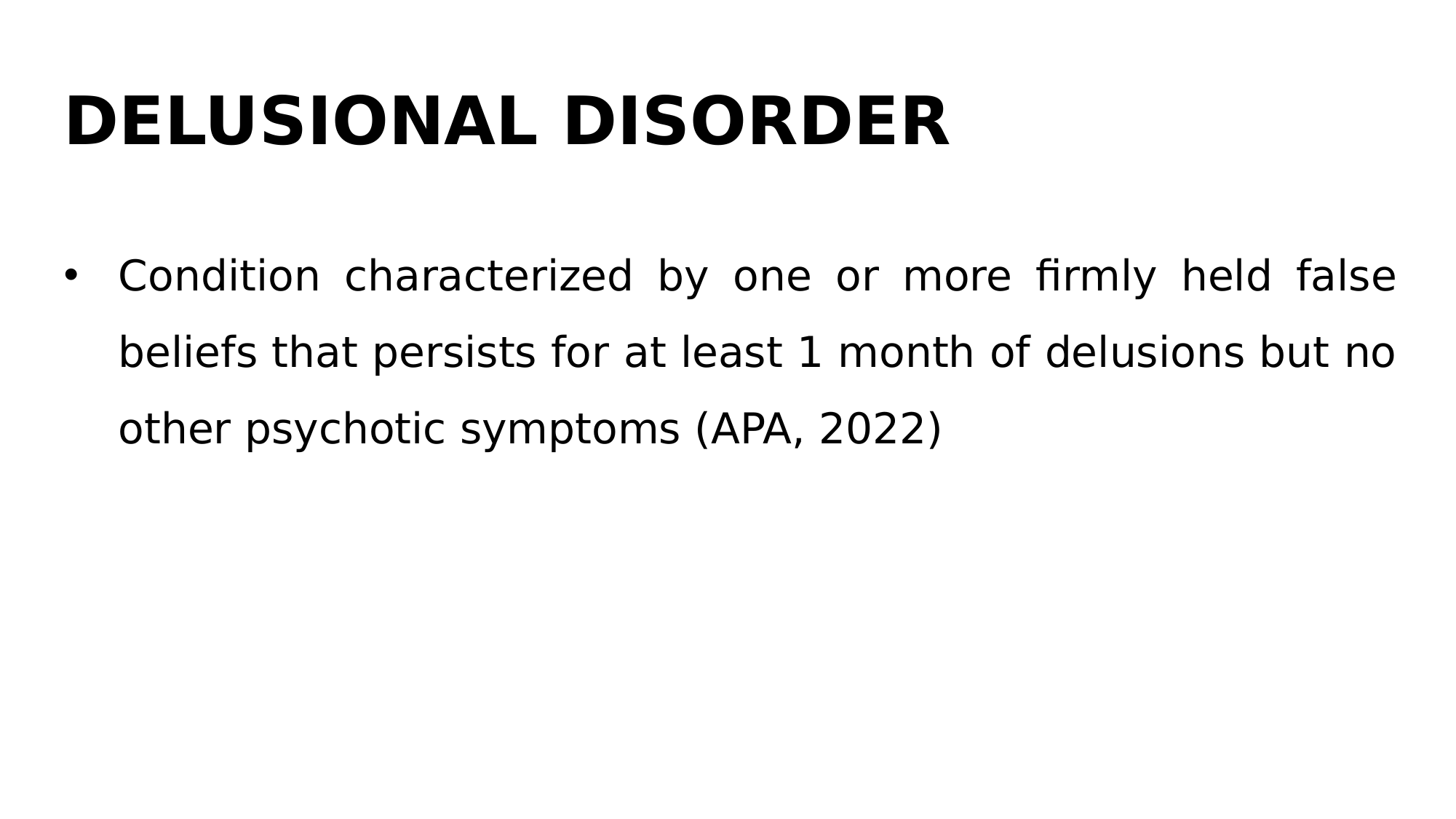

# DELUSIONAL DISORDER
Condition characterized by one or more firmly held false beliefs that persists for at least 1 month of delusions but no other psychotic symptoms (APA, 2022)